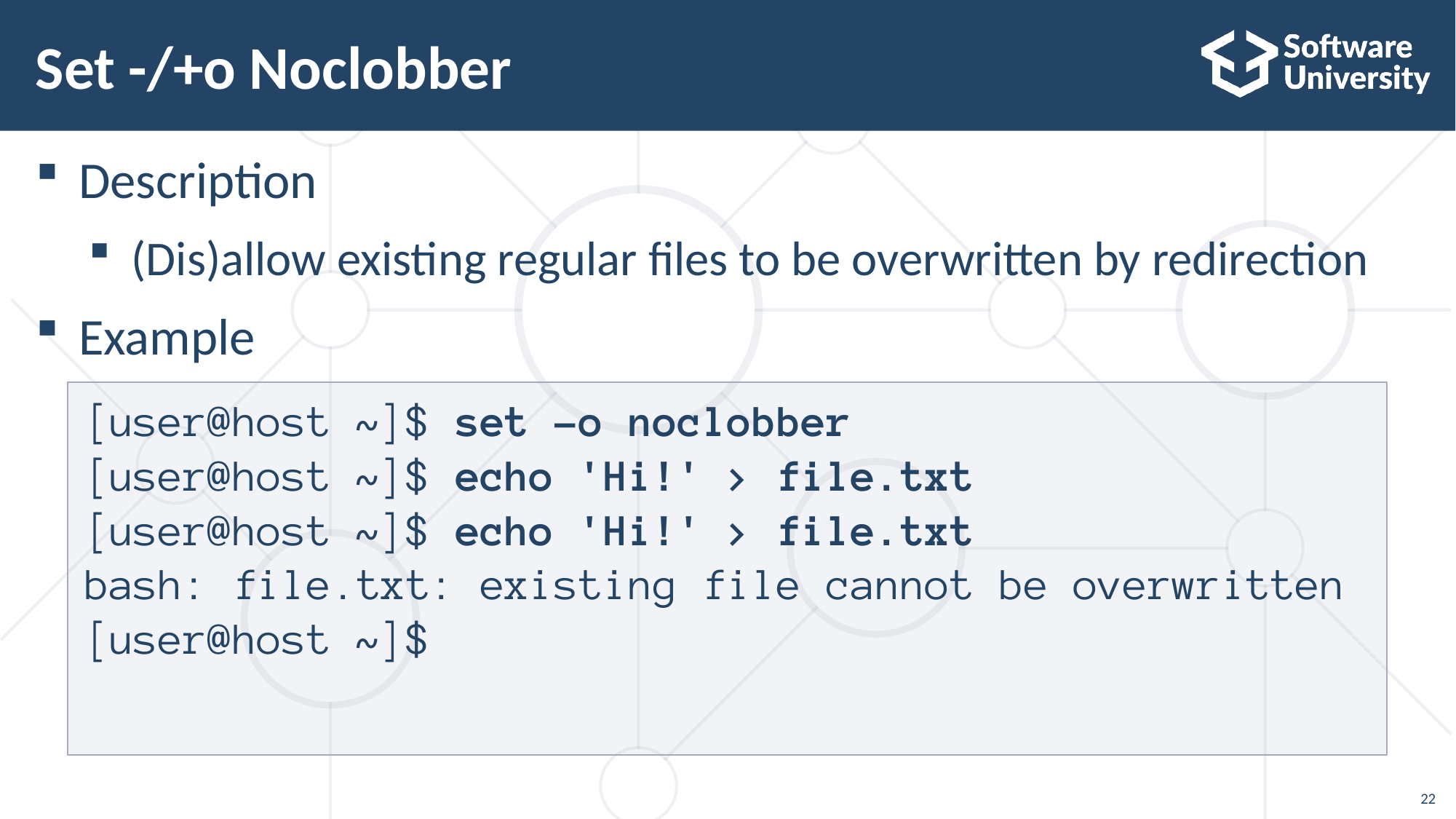

# Set -/+o Noclobber
Description
(Dis)allow existing regular files to be overwritten by redirection
Example
[user@host ~]$ set -o noclobber
[user@host ~]$ echo 'Hi!' > file.txt
[user@host ~]$ echo 'Hi!' > file.txt
bash: file.txt: existing file cannot be overwritten
[user@host ~]$
22